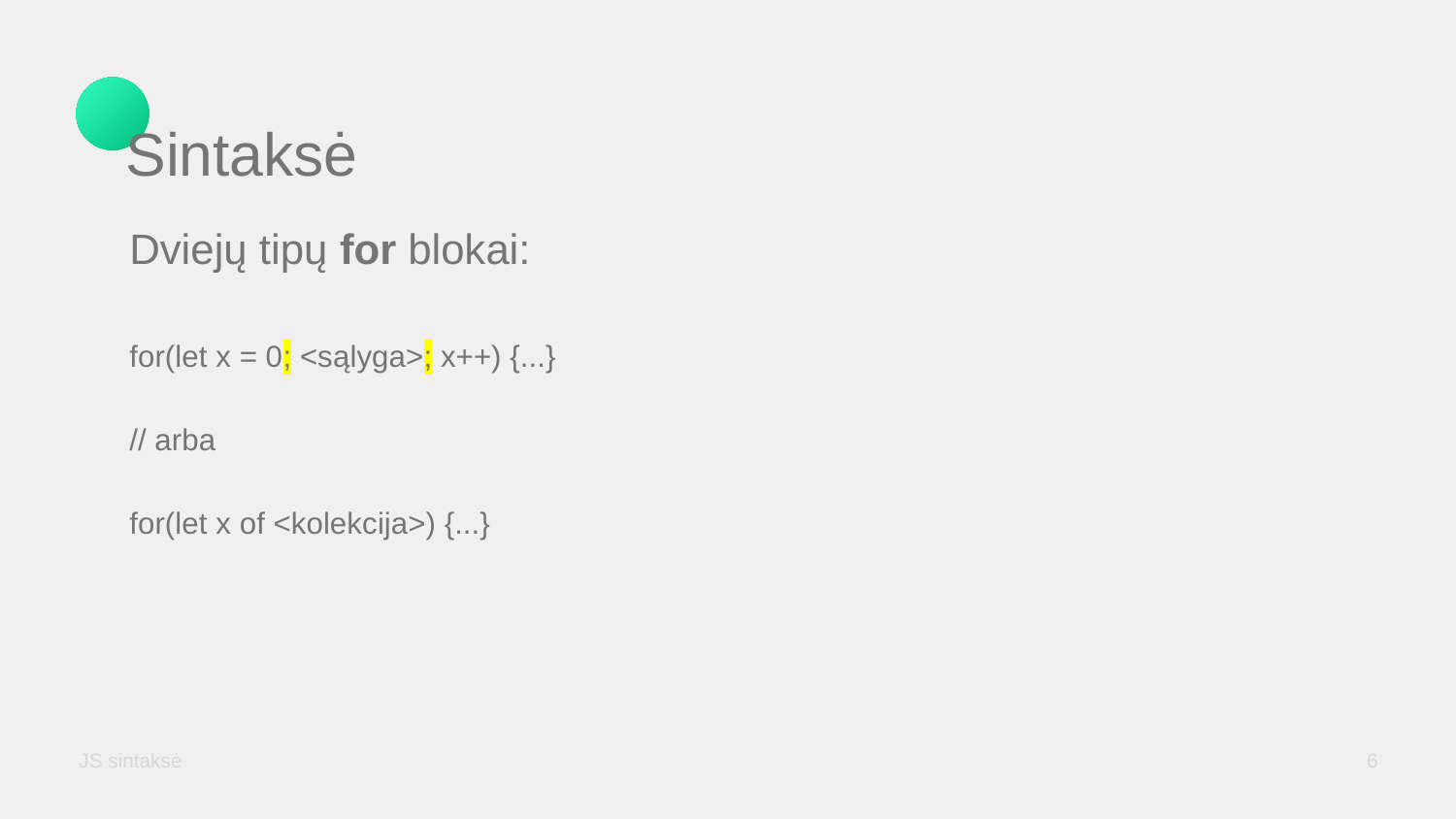

Sintaksė
Dviejų tipų for blokai:
for(let x = 0; <sąlyga>; x++) {...}

// arba
for(let x of <kolekcija>) {...}
JS sintaksė
6